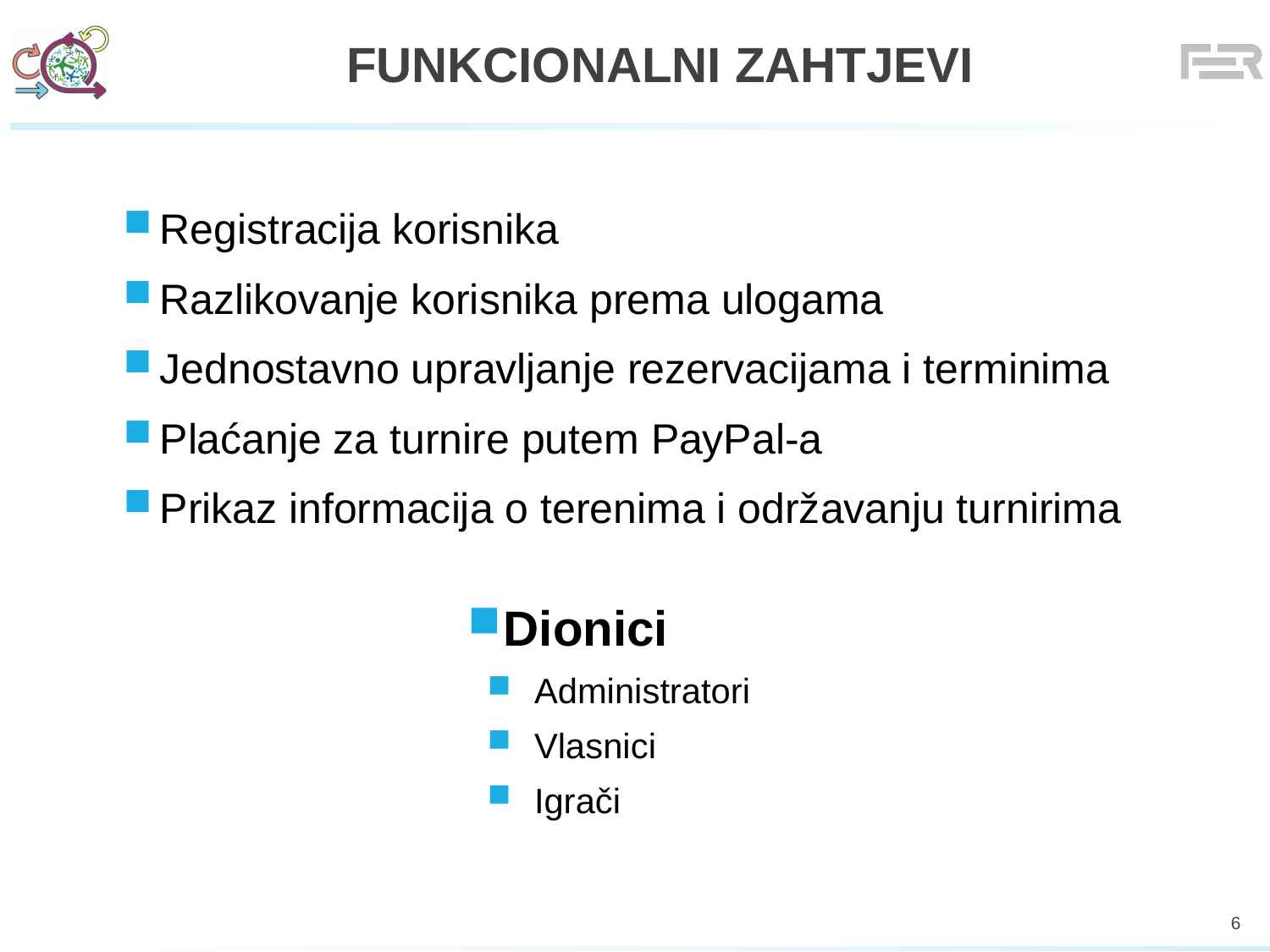

# FUnkcionalni zahtjevi
Registracija korisnika
Razlikovanje korisnika prema ulogama
Jednostavno upravljanje rezervacijama i terminima
Plaćanje za turnire putem PayPal-a
Prikaz informacija o terenima i održavanju turnirima
Dionici
Administratori
Vlasnici
Igrači

6